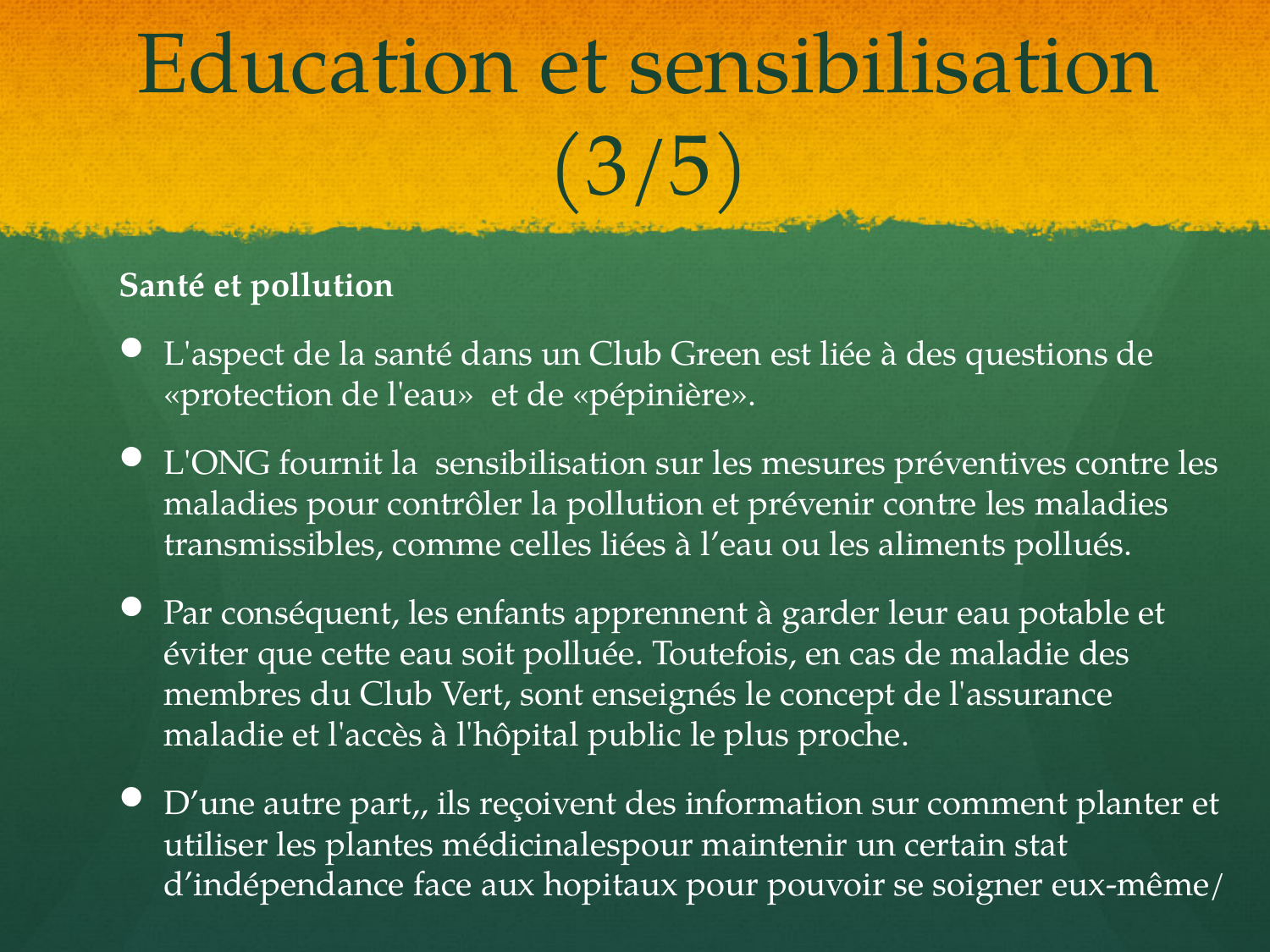

# Education et sensibilisation (3/5)
Santé et pollution
L'aspect de la santé dans un Club Green est liée à des questions de «protection de l'eau»  et de «pépinière».
L'ONG fournit la  sensibilisation sur les mesures préventives contre les maladies pour contrôler la pollution et prévenir contre les maladies transmissibles, comme celles liées à l’eau ou les aliments pollués.
Par conséquent, les enfants apprennent à garder leur eau potable et éviter que cette eau soit polluée. Toutefois, en cas de maladie des membres du Club Vert, sont enseignés le concept de l'assurance maladie et l'accès à l'hôpital public le plus proche.
D’une autre part,, ils reçoivent des information sur comment planter et utiliser les plantes médicinalespour maintenir un certain stat d’indépendance face aux hopitaux pour pouvoir se soigner eux-même/